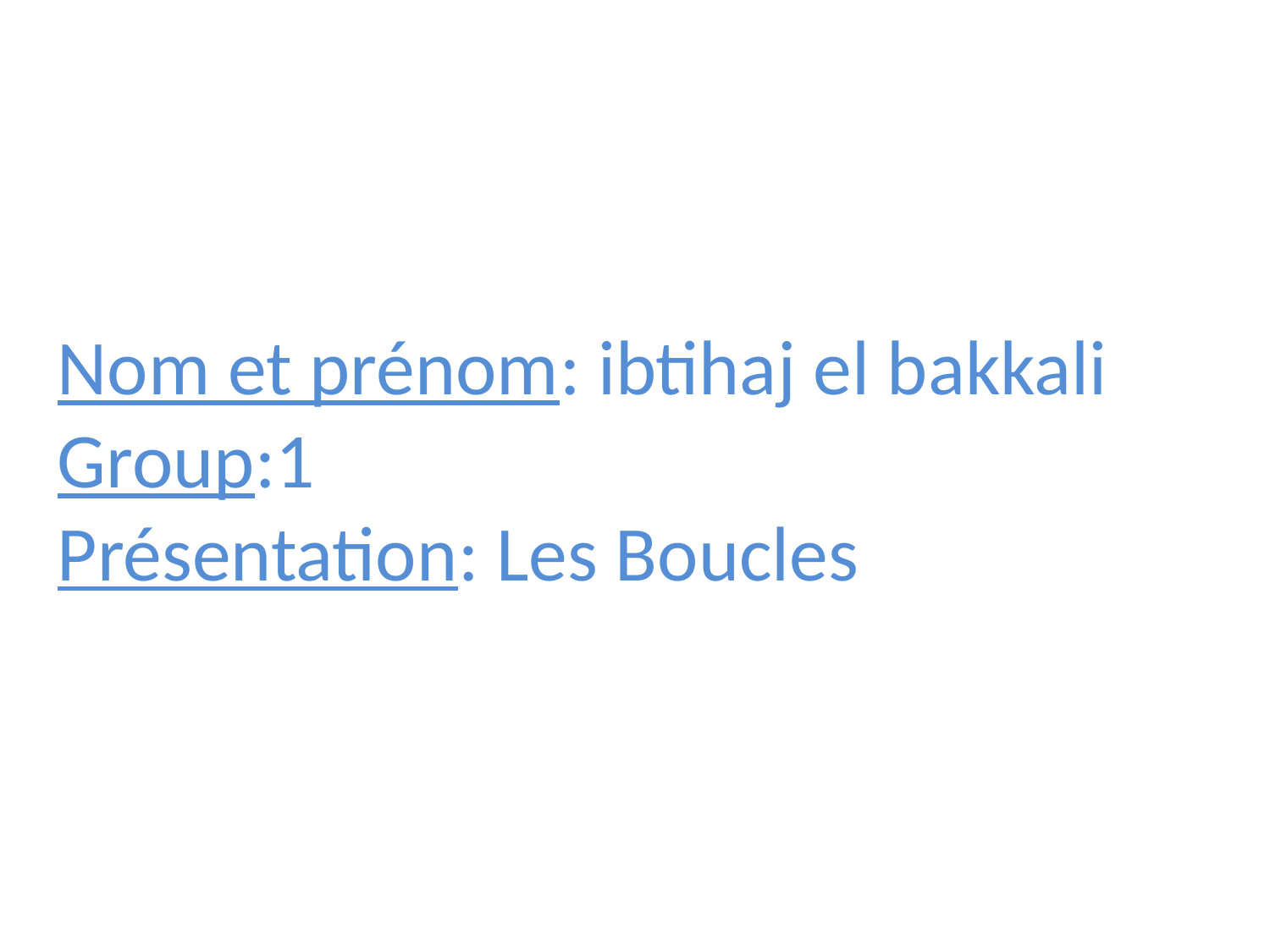

Nom et prénom: ibtihaj el bakkali
Group:1
Présentation: Les Boucles